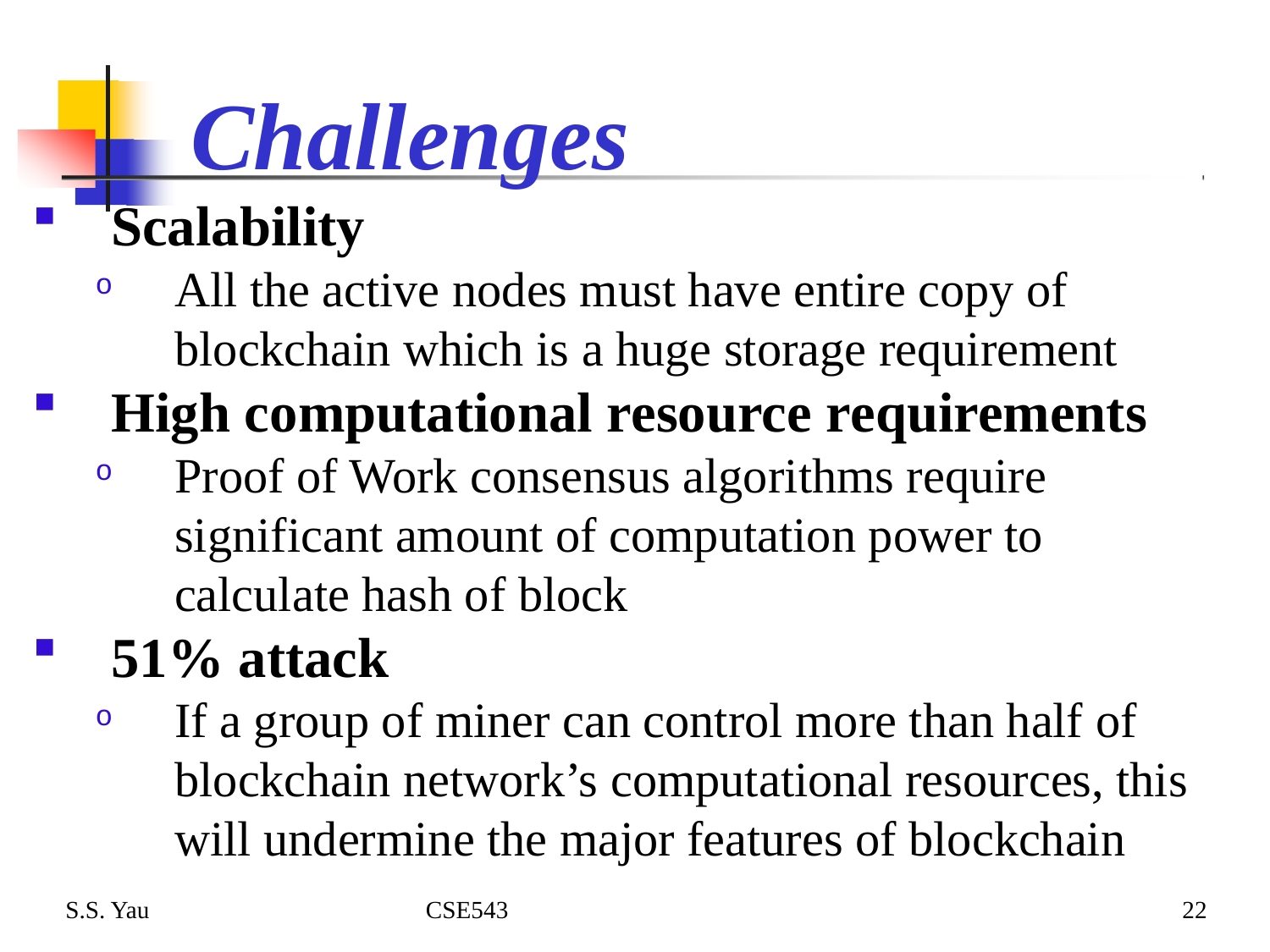

# Challenges
Scalability
All the active nodes must have entire copy of blockchain which is a huge storage requirement
High computational resource requirements
Proof of Work consensus algorithms require significant amount of computation power to calculate hash of block
51% attack
If a group of miner can control more than half of blockchain network’s computational resources, this will undermine the major features of blockchain

S.S. Yau                                             CSE543
22